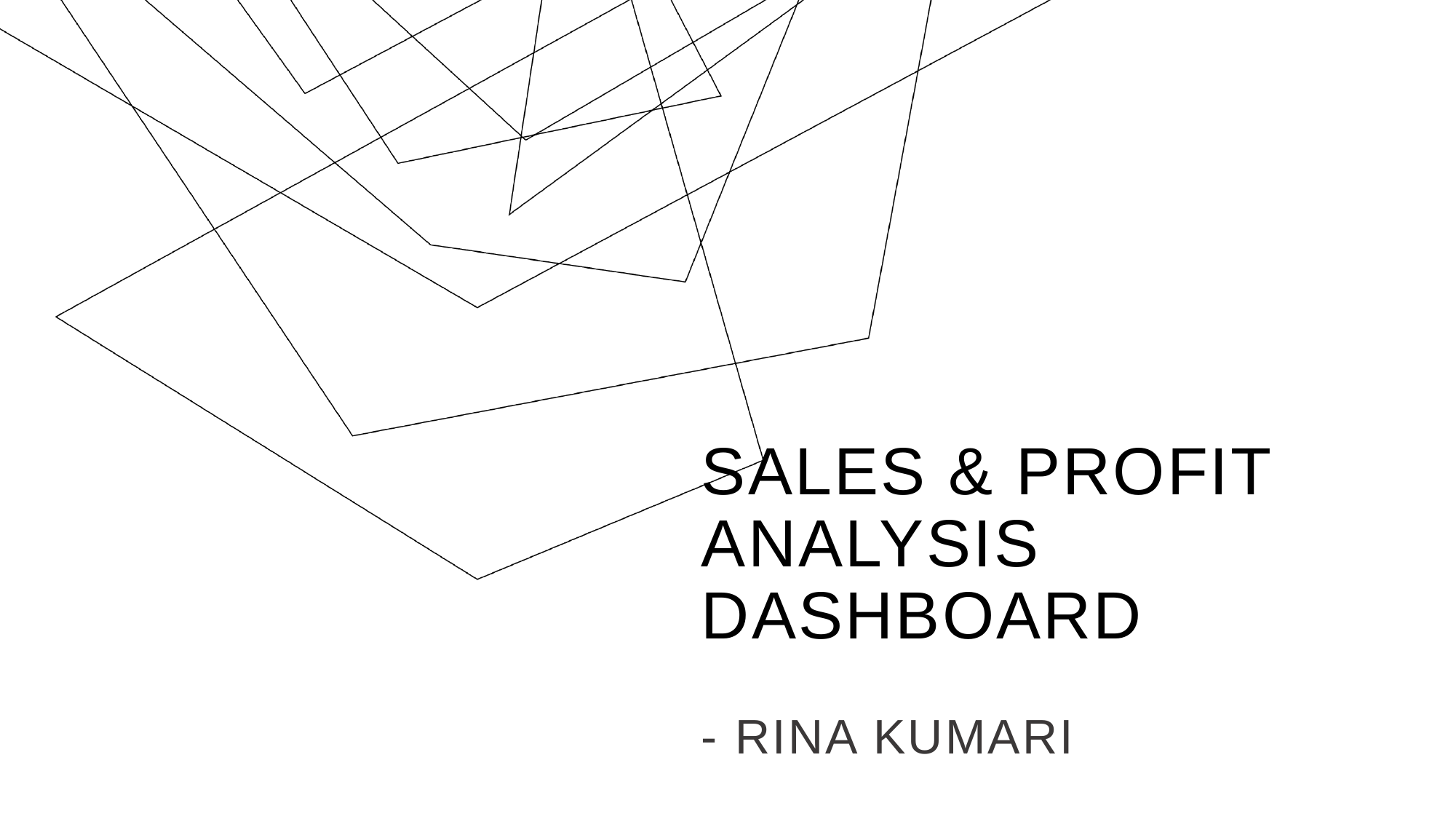

# Sales & Profit Analysis Dashboard - rina kumari